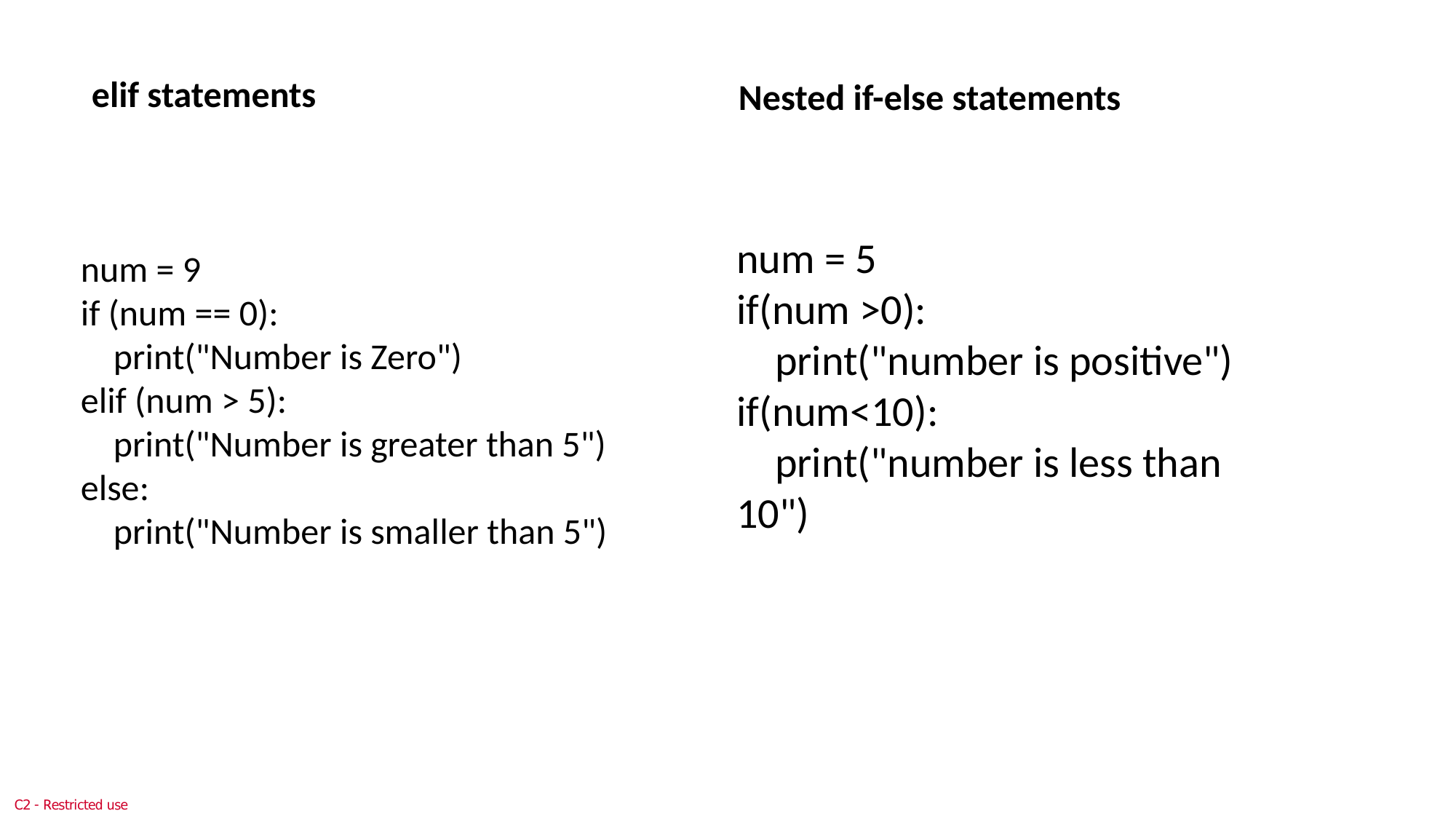

elif statements
Nested if-else statements
num = 5
if(num >0):
    print("number is positive")
if(num<10):
    print("number is less than 10")
num = 9
if (num == 0):
    print("Number is Zero")
elif (num > 5):
    print("Number is greater than 5")
else:
    print("Number is smaller than 5")